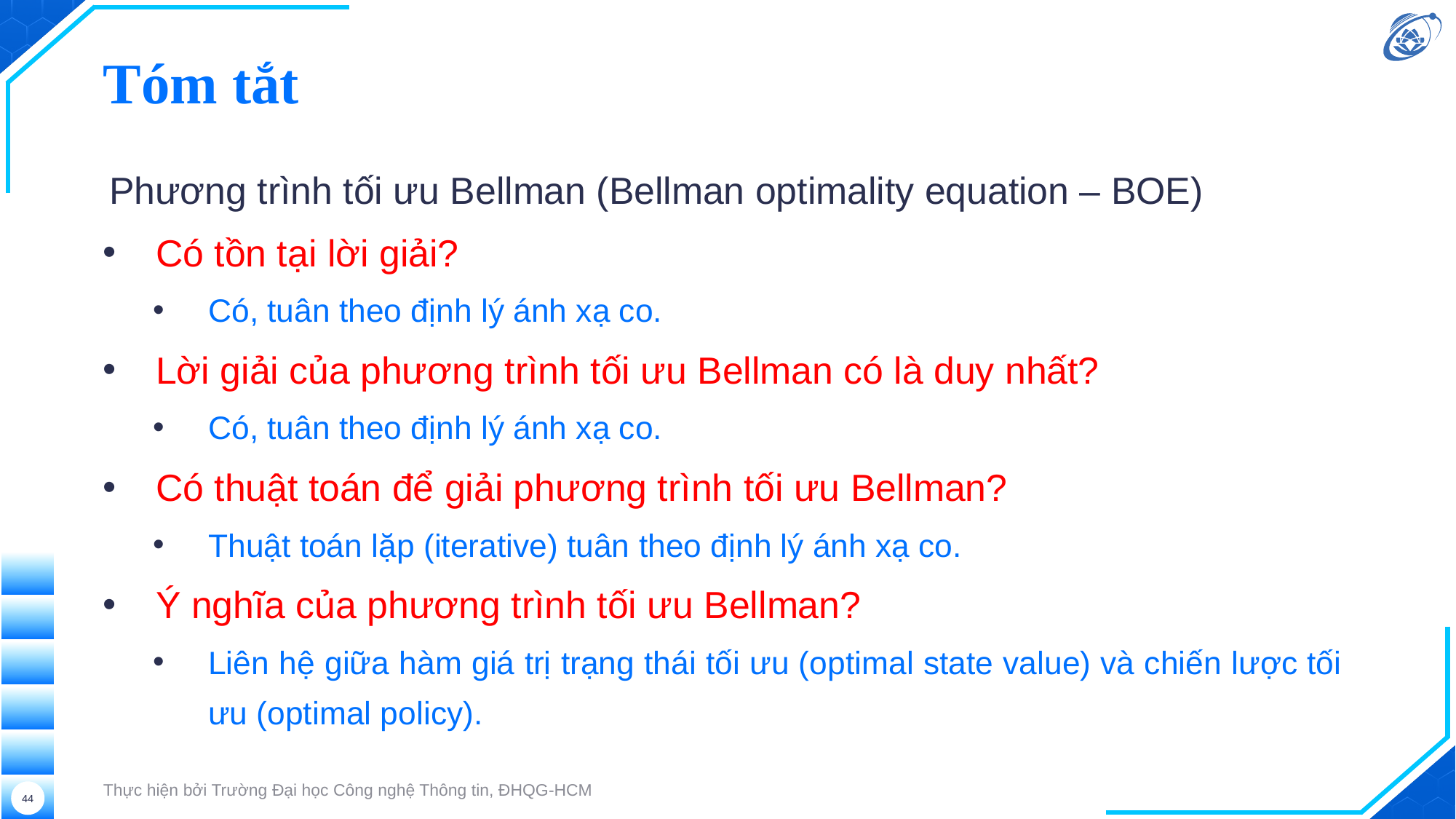

# Tóm tắt
Phương trình tối ưu Bellman (Bellman optimality equation – BOE)
Có tồn tại lời giải?
Có, tuân theo định lý ánh xạ co.
Lời giải của phương trình tối ưu Bellman có là duy nhất?
Có, tuân theo định lý ánh xạ co.
Có thuật toán để giải phương trình tối ưu Bellman?
Thuật toán lặp (iterative) tuân theo định lý ánh xạ co.
Ý nghĩa của phương trình tối ưu Bellman?
Liên hệ giữa hàm giá trị trạng thái tối ưu (optimal state value) và chiến lược tối ưu (optimal policy).
Thực hiện bởi Trường Đại học Công nghệ Thông tin, ĐHQG-HCM
44